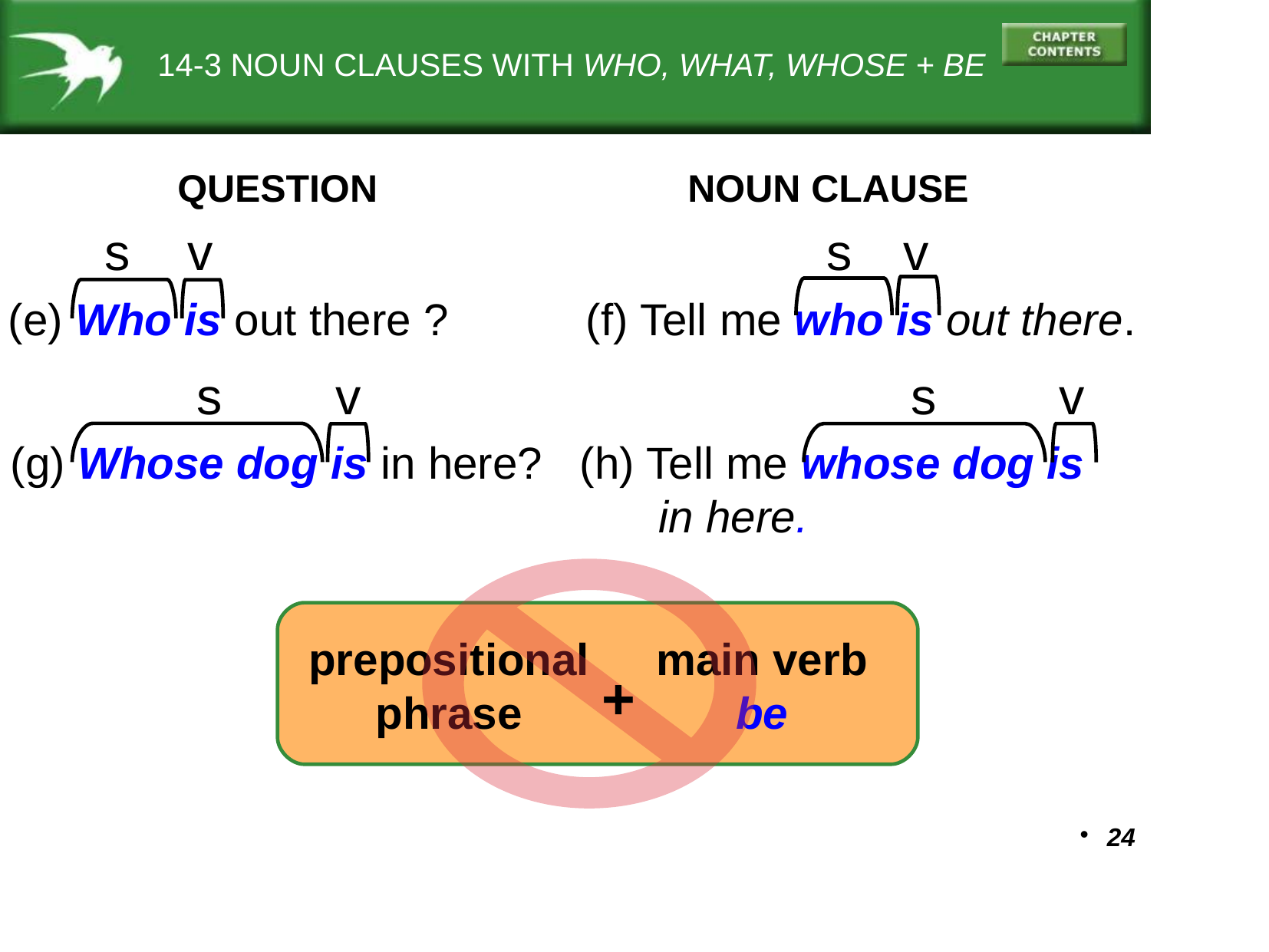

14-3 NOUN CLAUSES WITH WHO, WHAT, WHOSE + BE
QUESTION                             NOUN CLAUSE
s
v
s
v

(e) Who is out there ?           (f) Tell me who is out there.

s
   v
s
 v

(g) Whose dog is in here?   (h) Tell me whose dog is
                                                    in here.

prepositional
phrase
main verb
be
+